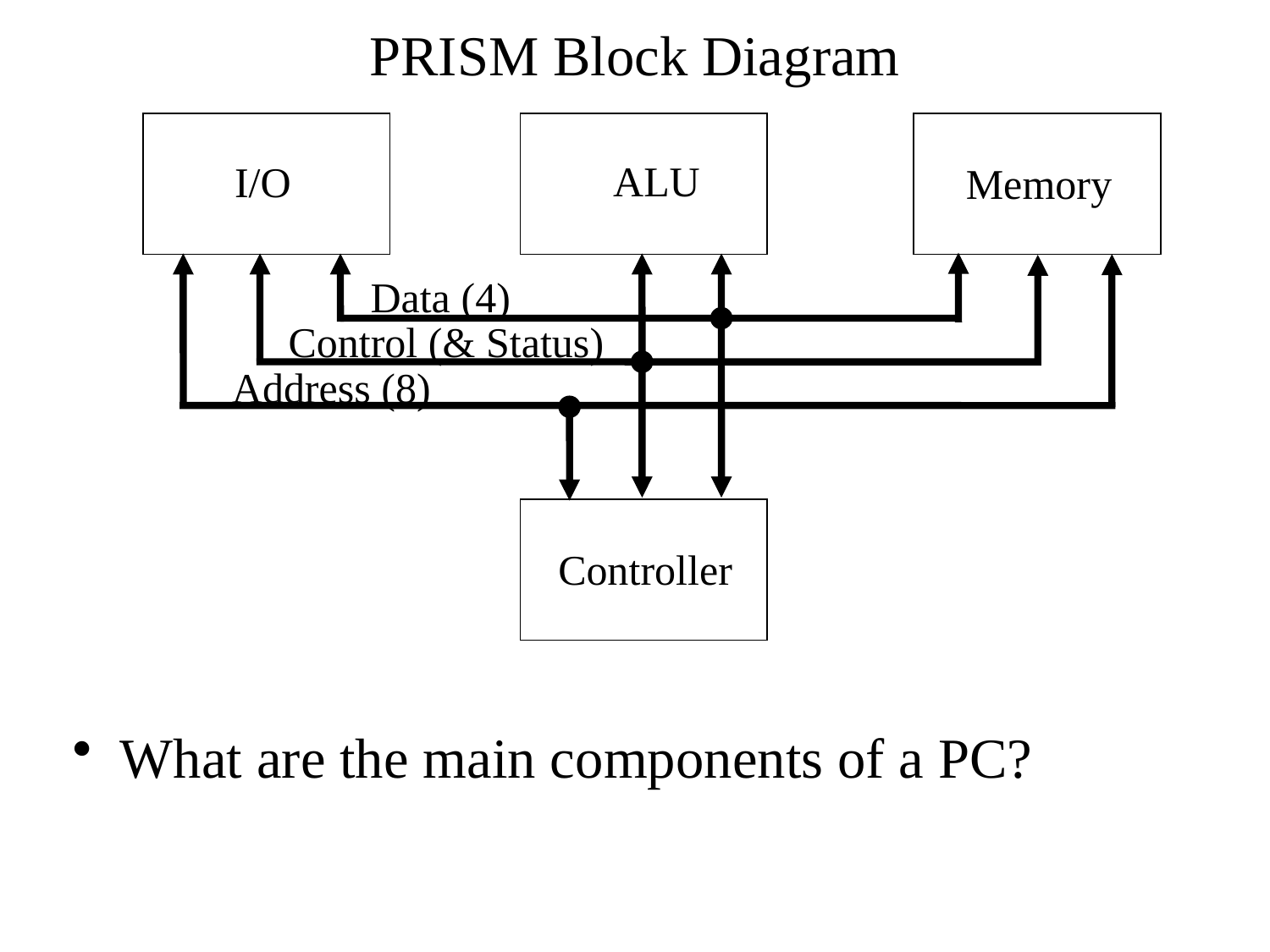

# PRISM Block Diagram

ALU
I/O
Memory

Data (4)

Control (& Status)

Address (8)

Controller
What are the main components of a PC?